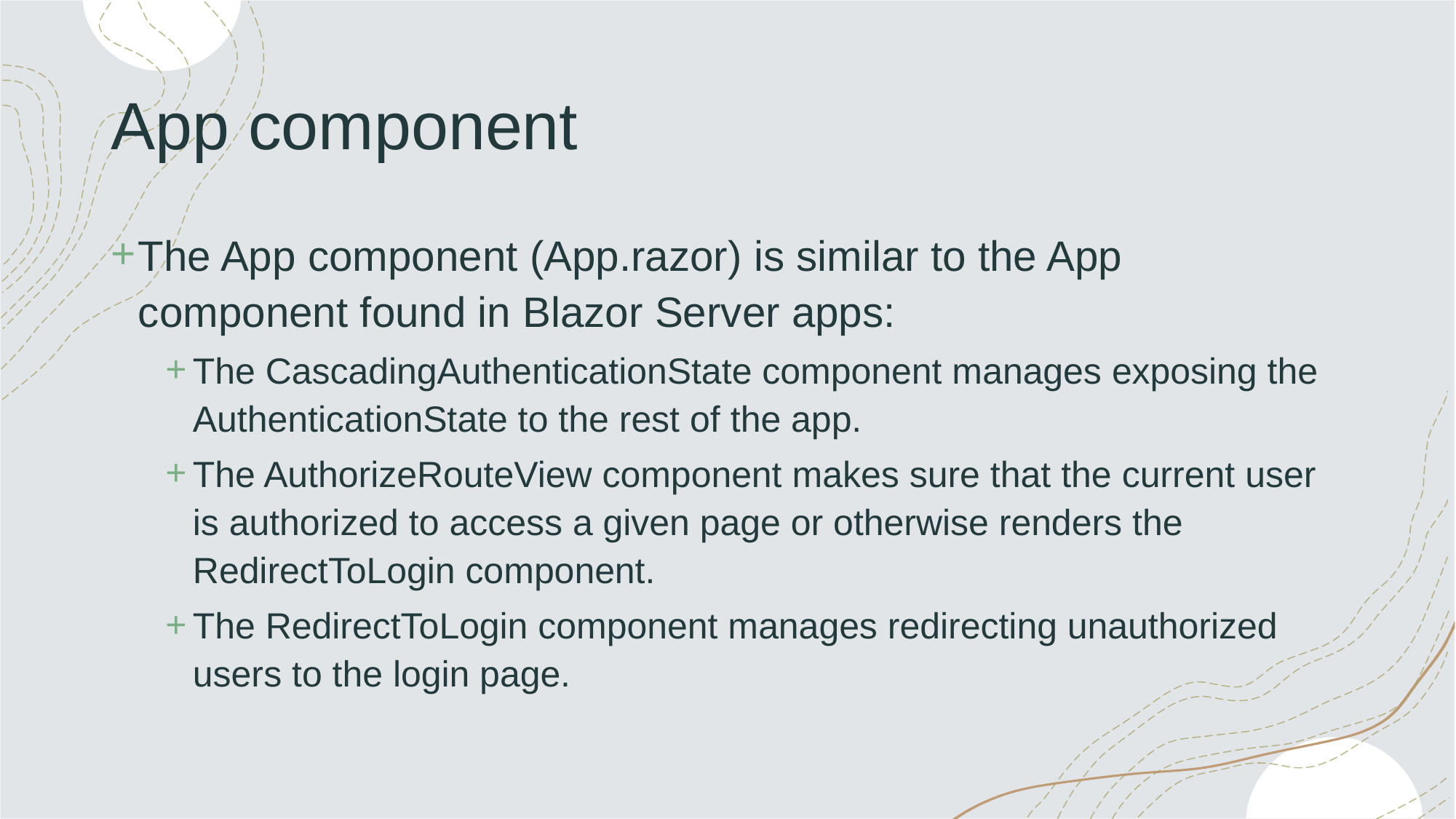

# App component
The App component (App.razor) is similar to the App component found in Blazor Server apps:
The CascadingAuthenticationState component manages exposing the AuthenticationState to the rest of the app.
The AuthorizeRouteView component makes sure that the current user is authorized to access a given page or otherwise renders the RedirectToLogin component.
The RedirectToLogin component manages redirecting unauthorized users to the login page.